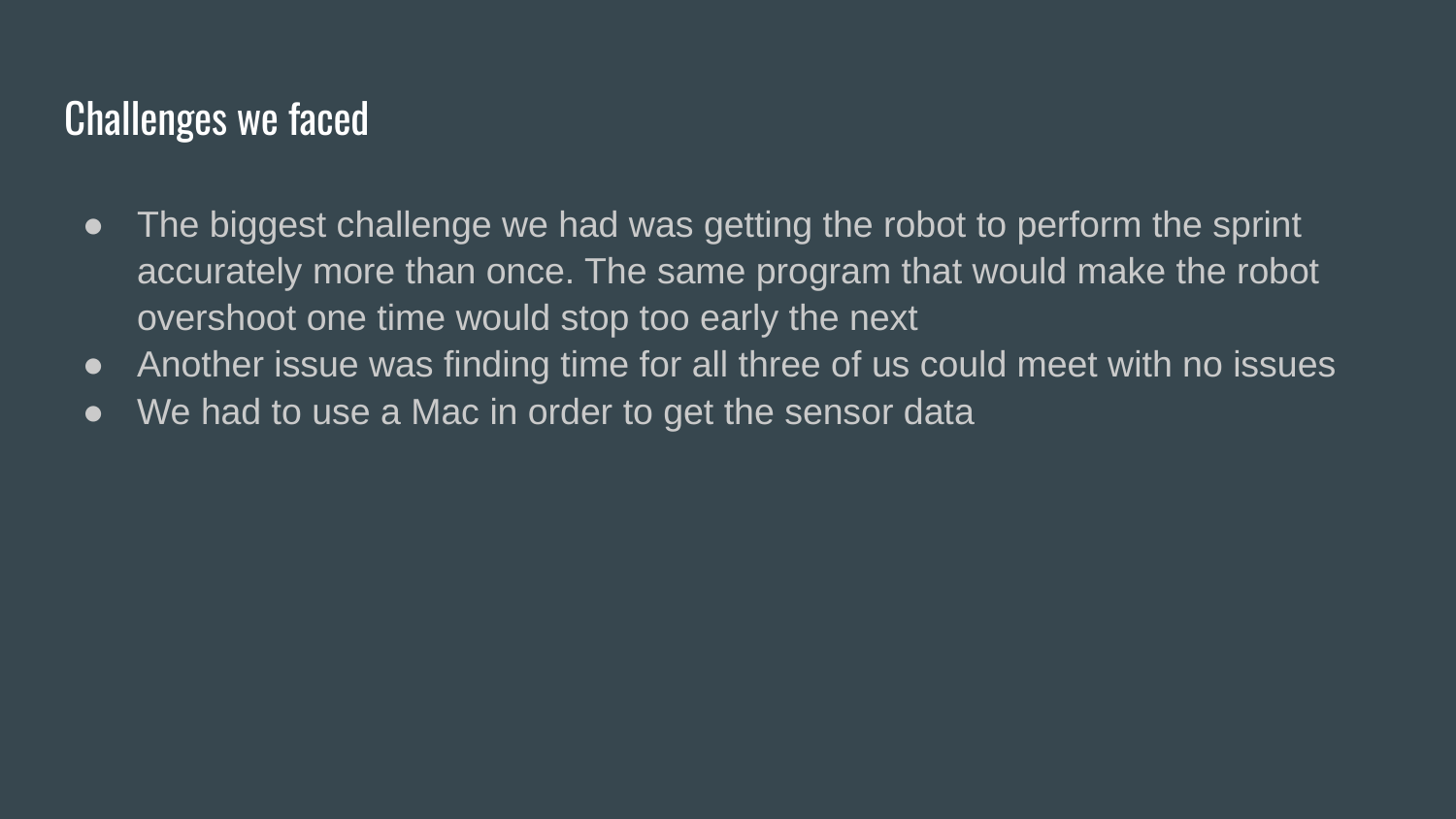

# Challenges we faced
The biggest challenge we had was getting the robot to perform the sprint accurately more than once. The same program that would make the robot overshoot one time would stop too early the next
Another issue was finding time for all three of us could meet with no issues
We had to use a Mac in order to get the sensor data